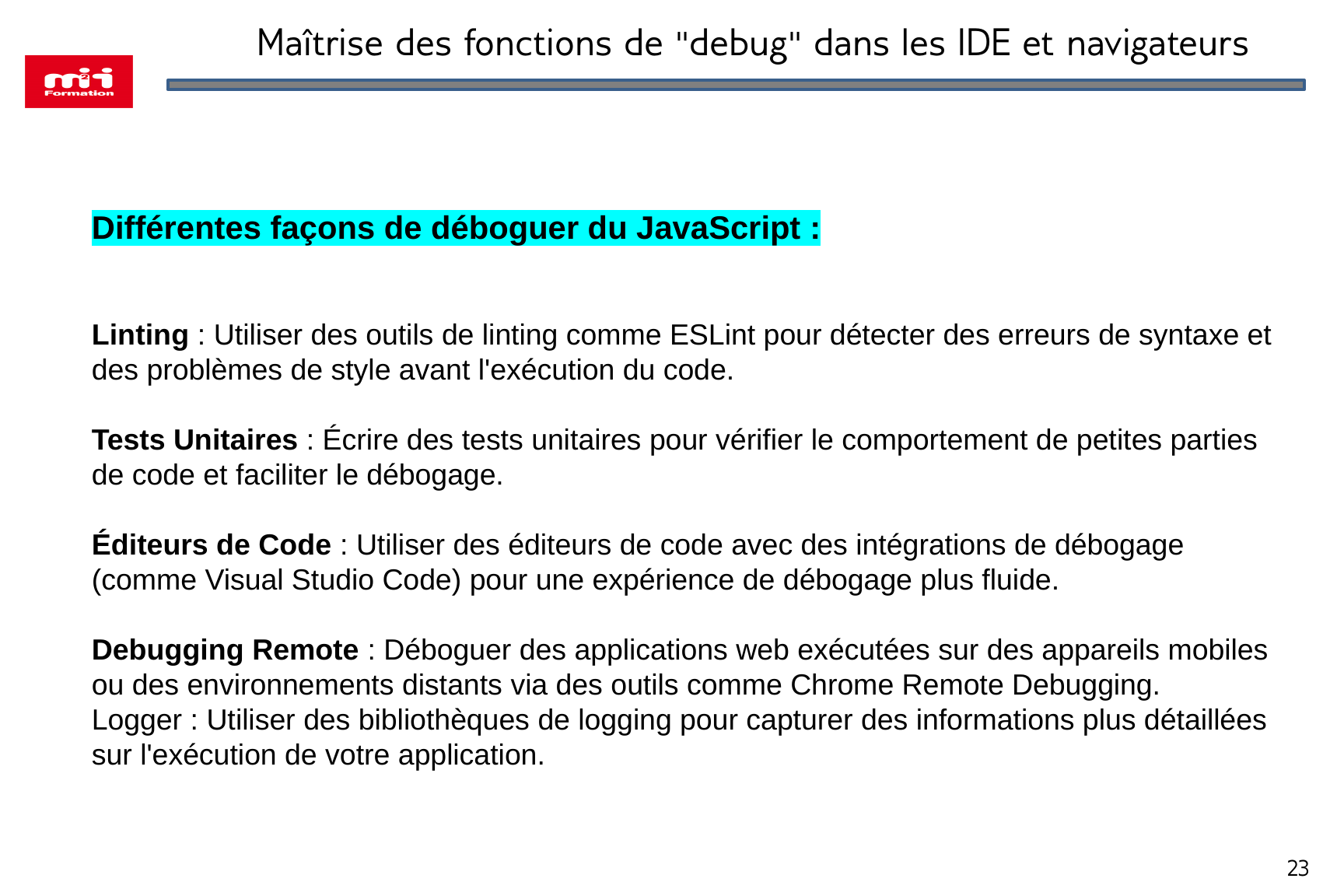

Maîtrise des fonctions de "debug" dans les IDE et navigateurs
Différentes façons de déboguer du JavaScript :

Linting : Utiliser des outils de linting comme ESLint pour détecter des erreurs de syntaxe et des problèmes de style avant l'exécution du code.

Tests Unitaires : Écrire des tests unitaires pour vérifier le comportement de petites parties de code et faciliter le débogage.

Éditeurs de Code : Utiliser des éditeurs de code avec des intégrations de débogage (comme Visual Studio Code) pour une expérience de débogage plus fluide.

Debugging Remote : Déboguer des applications web exécutées sur des appareils mobiles ou des environnements distants via des outils comme Chrome Remote Debugging.
Logger : Utiliser des bibliothèques de logging pour capturer des informations plus détaillées sur l'exécution de votre application.

23